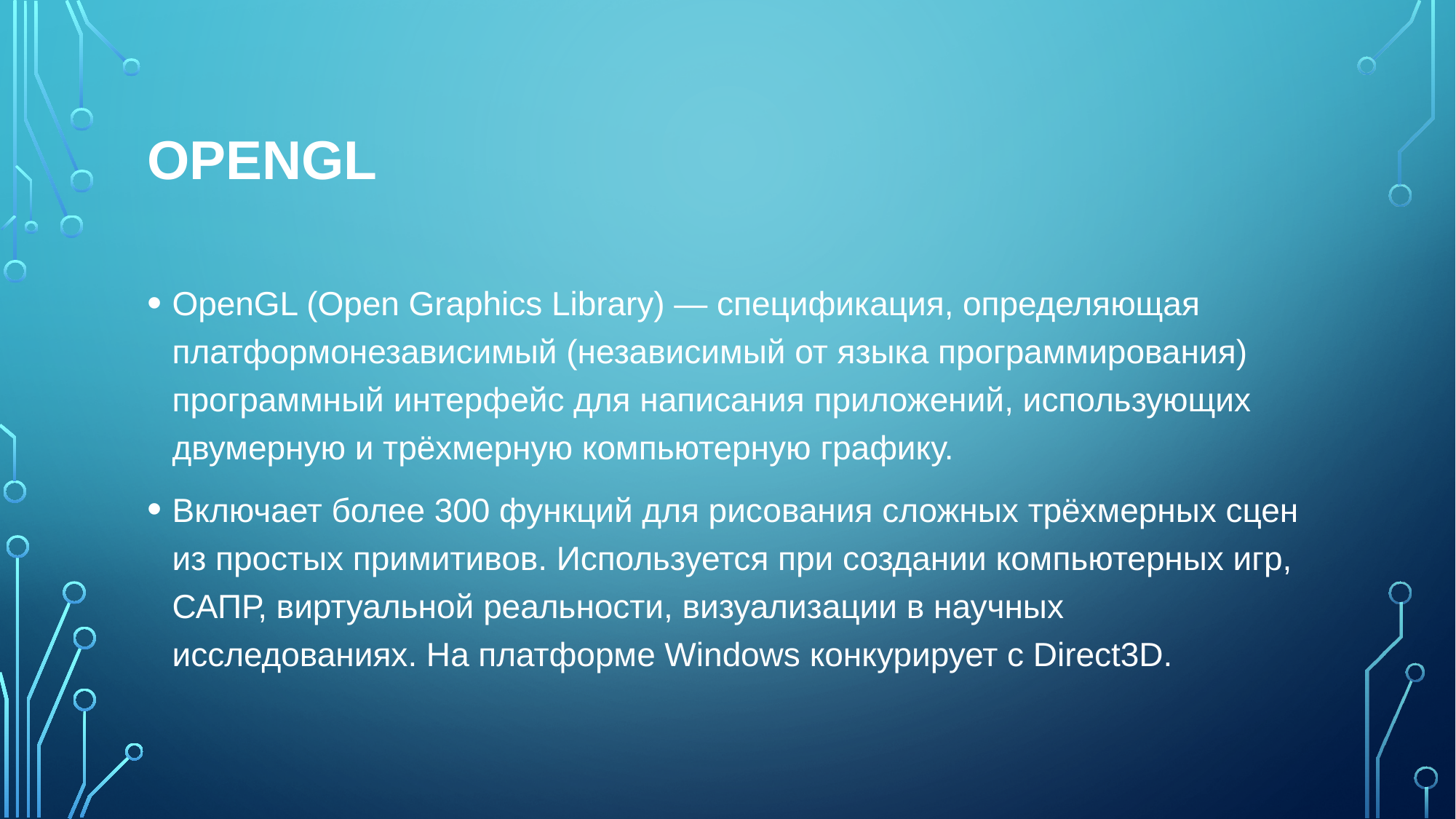

# OpenGL
OpenGL (Open Graphics Library) — спецификация, определяющая платформонезависимый (независимый от языка программирования) программный интерфейс для написания приложений, использующих двумерную и трёхмерную компьютерную графику.
Включает более 300 функций для рисования сложных трёхмерных сцен из простых примитивов. Используется при создании компьютерных игр, САПР, виртуальной реальности, визуализации в научных исследованиях. На платформе Windows конкурирует с Direct3D.